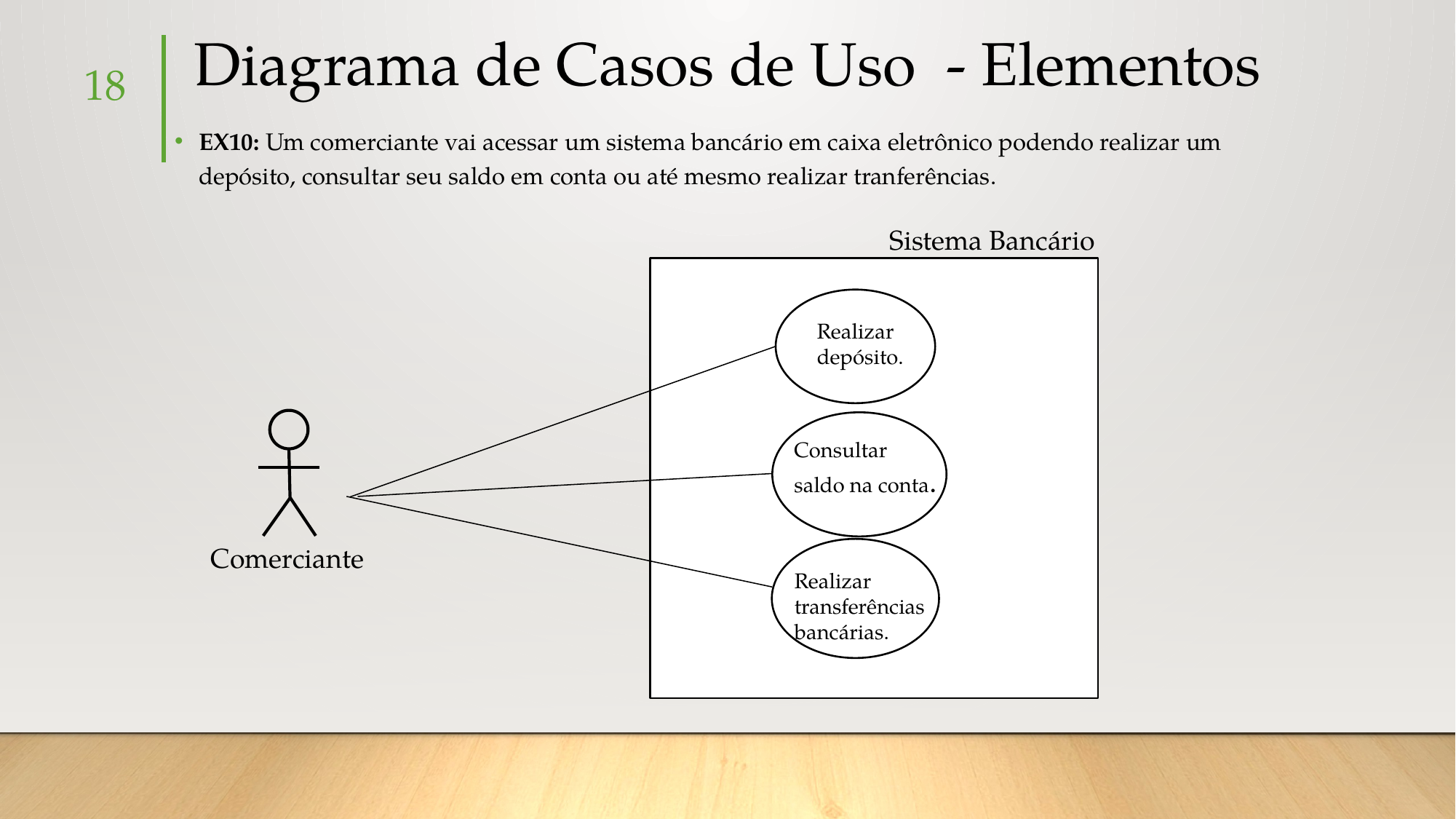

# Diagrama de Casos de Uso  - Elementos
18
EX10: Um comerciante vai acessar um sistema bancário em caixa eletrônico podendo realizar um depósito, consultar seu saldo em conta ou até mesmo realizar tranferências.

Sistema Bancário

Realizar depósito.

Consultar saldo na conta.
Comerciante

Realizar transferências bancárias.